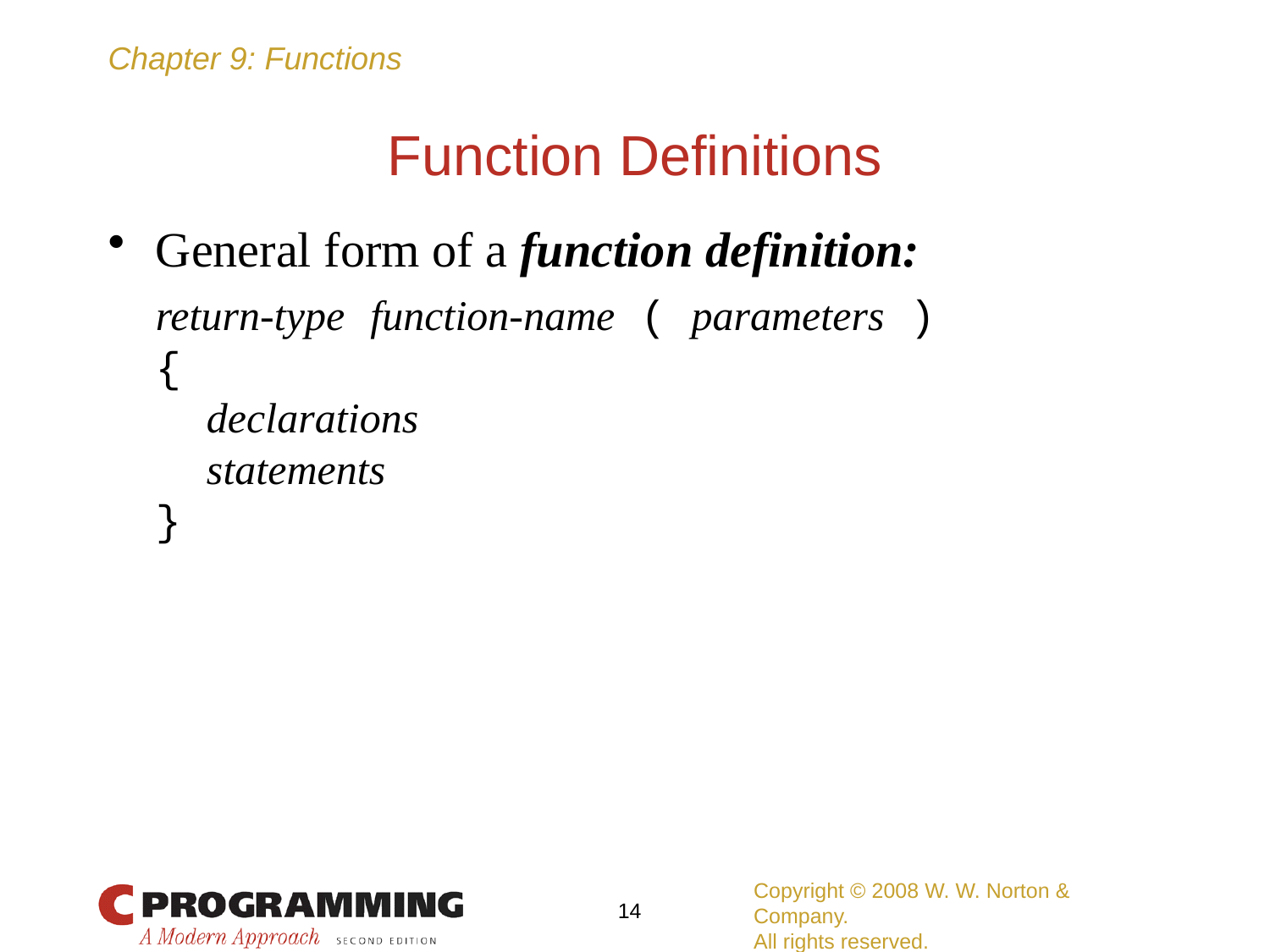

# Function Definitions
General form of a function definition:
	return-type function-name ( parameters )
	{
	  declarations
	  statements
	}
Copyright © 2008 W. W. Norton & Company.
All rights reserved.
14